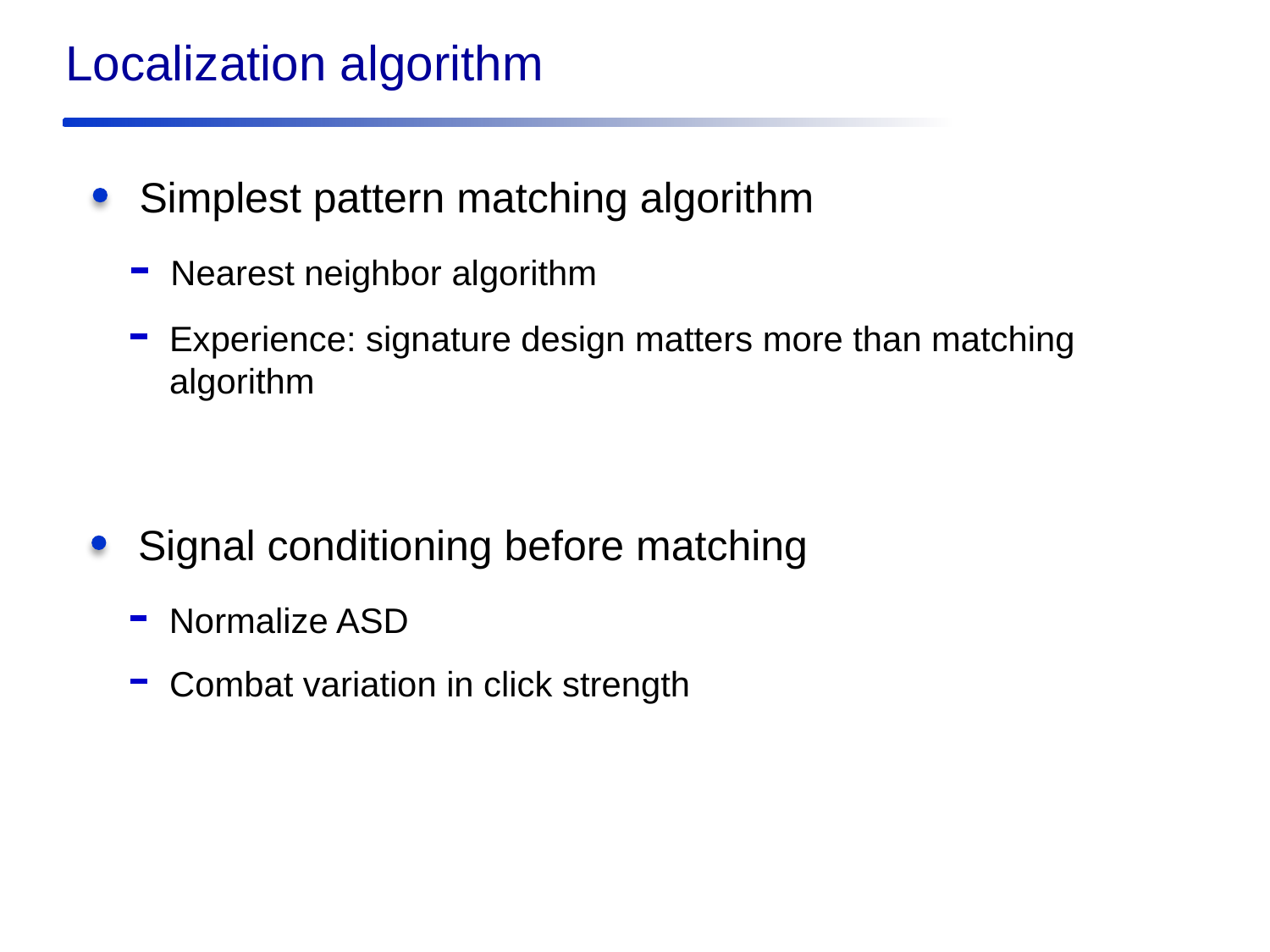

Localization algorithm

Simplest pattern matching algorithm

Nearest neighbor algorithm

Experience: signature design matters more than matching algorithm

Signal conditioning before matching

Normalize ASD

Combat variation in click strength